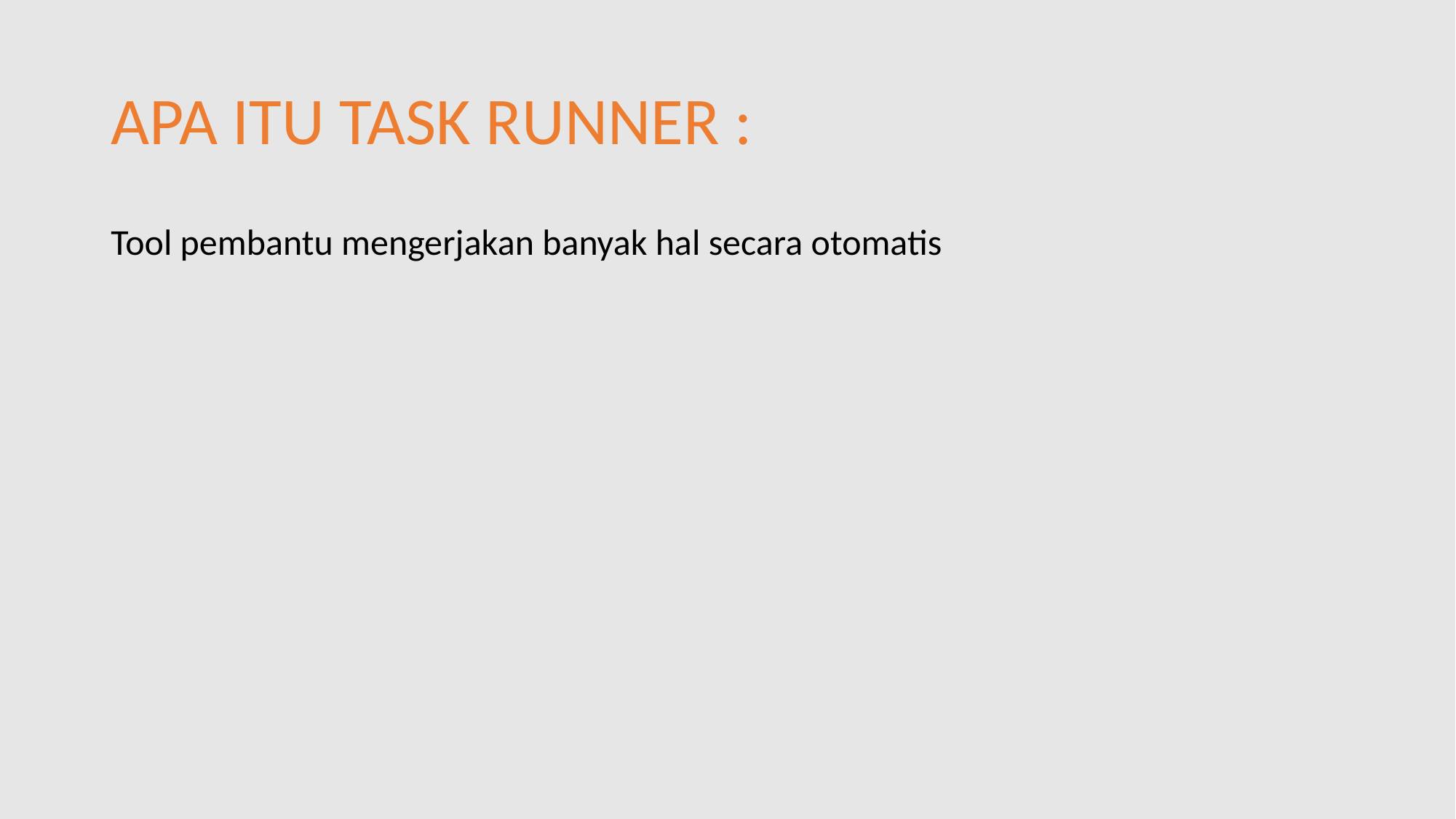

# APA ITU TASK RUNNER :
Tool pembantu mengerjakan banyak hal secara otomatis